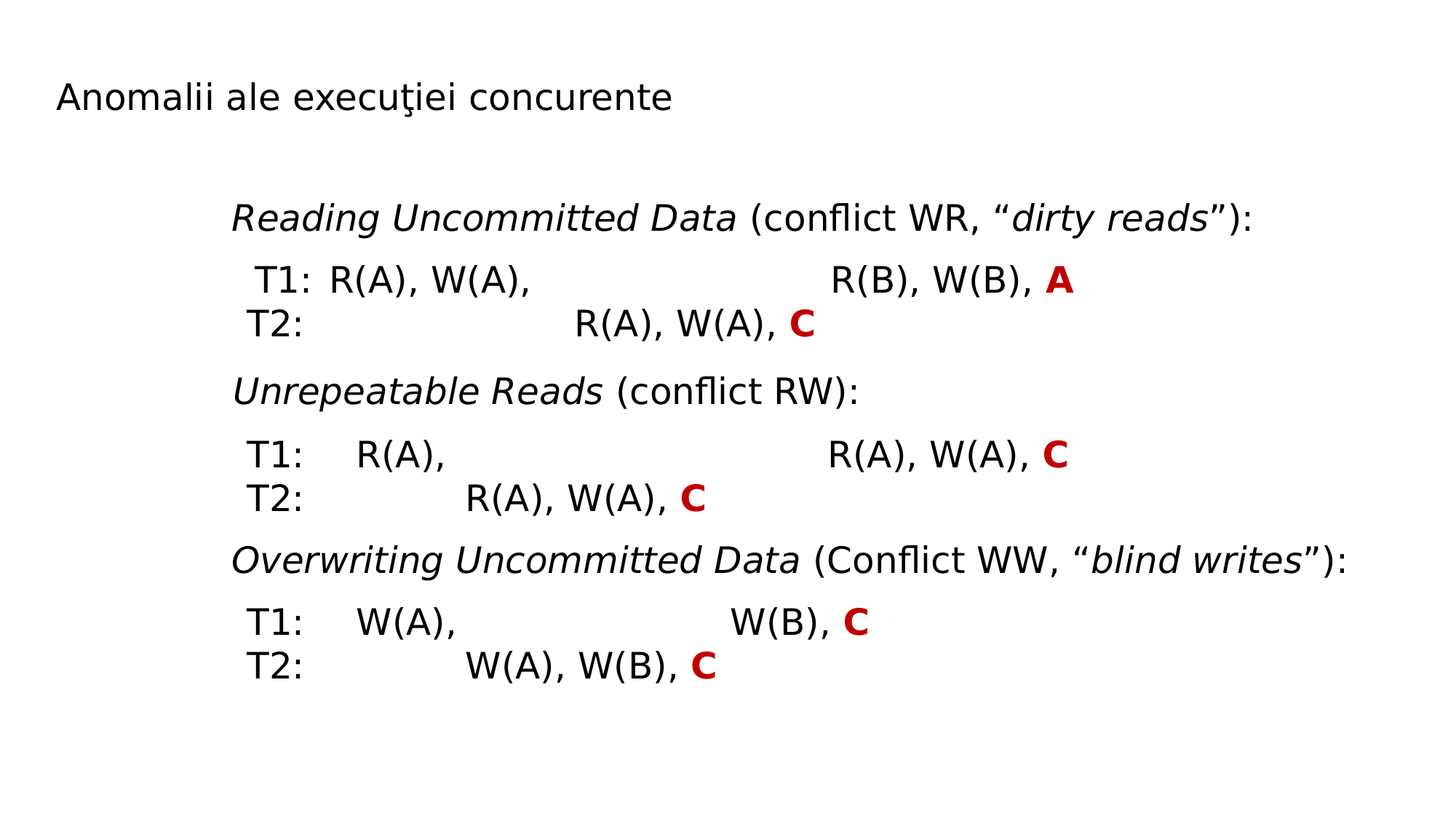

Anomalii ale execuţiei concurente
 Reading Uncommitted Data (conflict WR, “dirty reads”):
   T1: 	R(A), W(A),   	               R(B), W(B), A
	T2:			R(A), W(A), C

 Unrepeatable Reads (conflict RW):

	T1:	R(A),  		     	   R(A), W(A), C
	T2:		R(A), W(A), C

 Overwriting Uncommitted Data (Conflict WW, “blind writes”):

	T1:	W(A),  		    W(B), C
	T2:		W(A), W(B), C